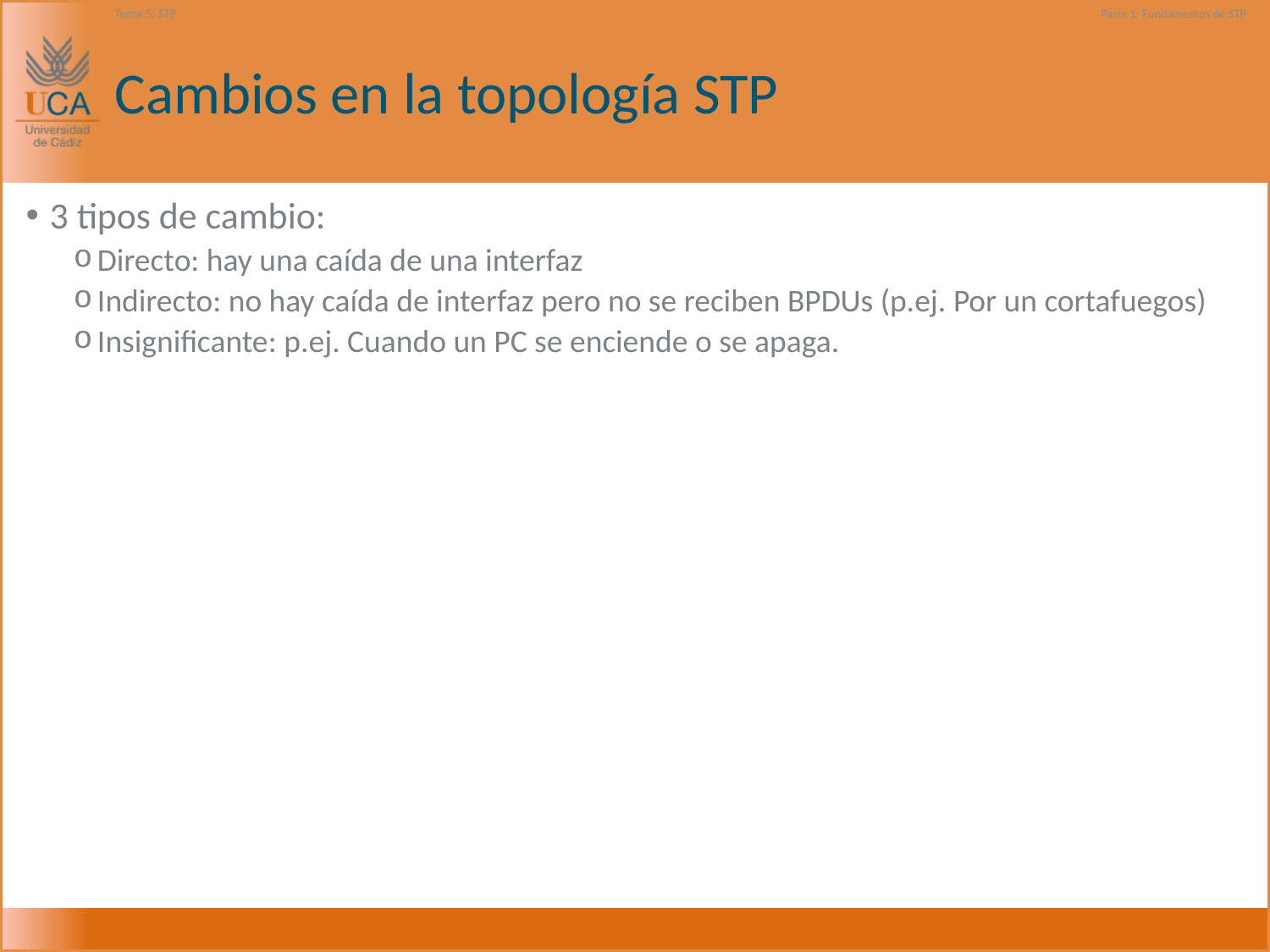

Tema 5: STP

Parte 1: Fundamentos de STP
# Cambios en la topología STP
3 tipos de cambio:
Directo: hay una caída de una interfaz
Indirecto: no hay caída de interfaz pero no se reciben BPDUs (p.ej. Por un cortafuegos)
Insignificante: p.ej. Cuando un PC se enciende o se apaga.